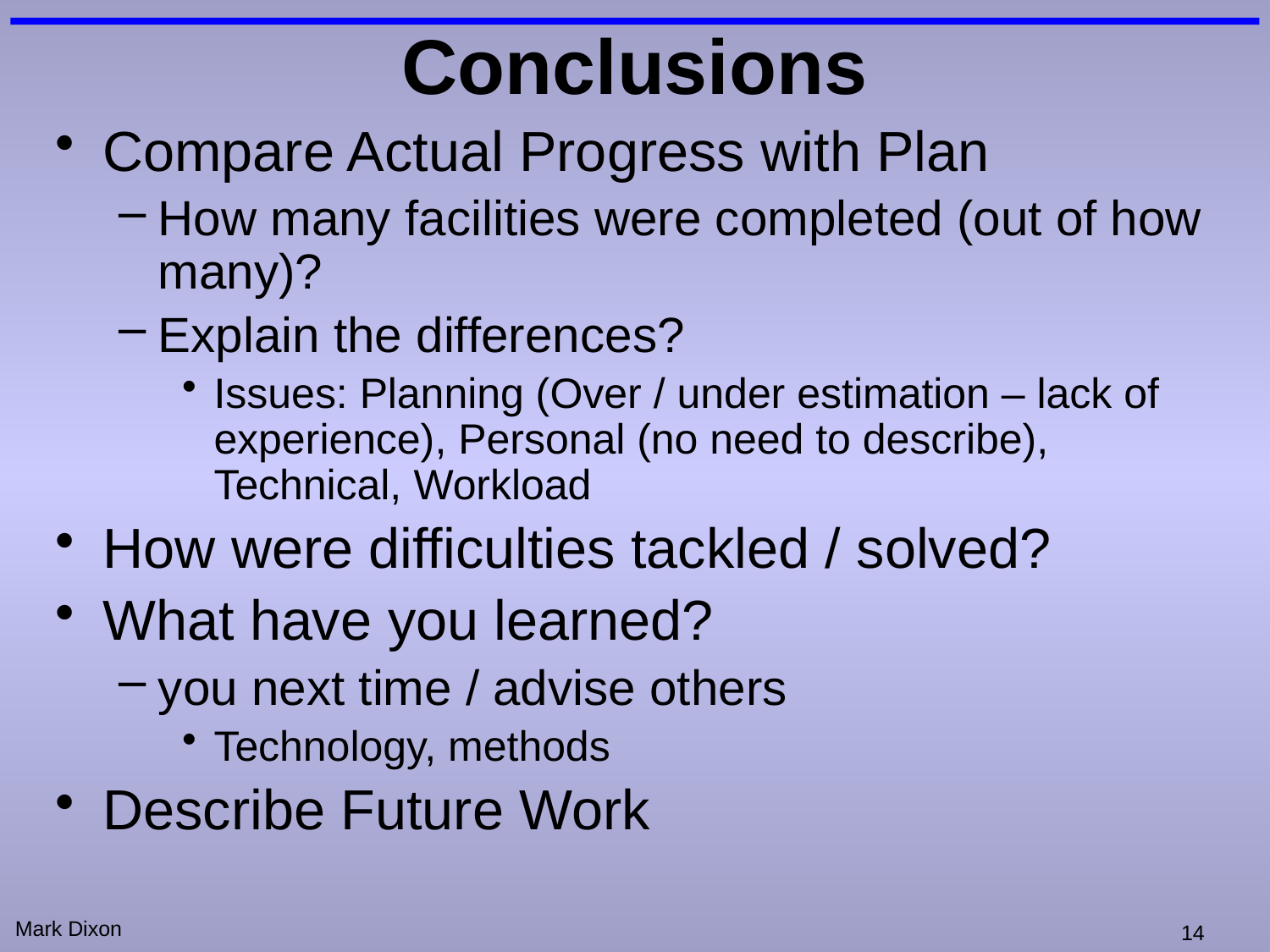

# Conclusions
Compare Actual Progress with Plan
How many facilities were completed (out of how many)?
Explain the differences?
Issues: Planning (Over / under estimation – lack of experience), Personal (no need to describe), Technical, Workload
How were difficulties tackled / solved?
What have you learned?
you next time / advise others
Technology, methods
Describe Future Work